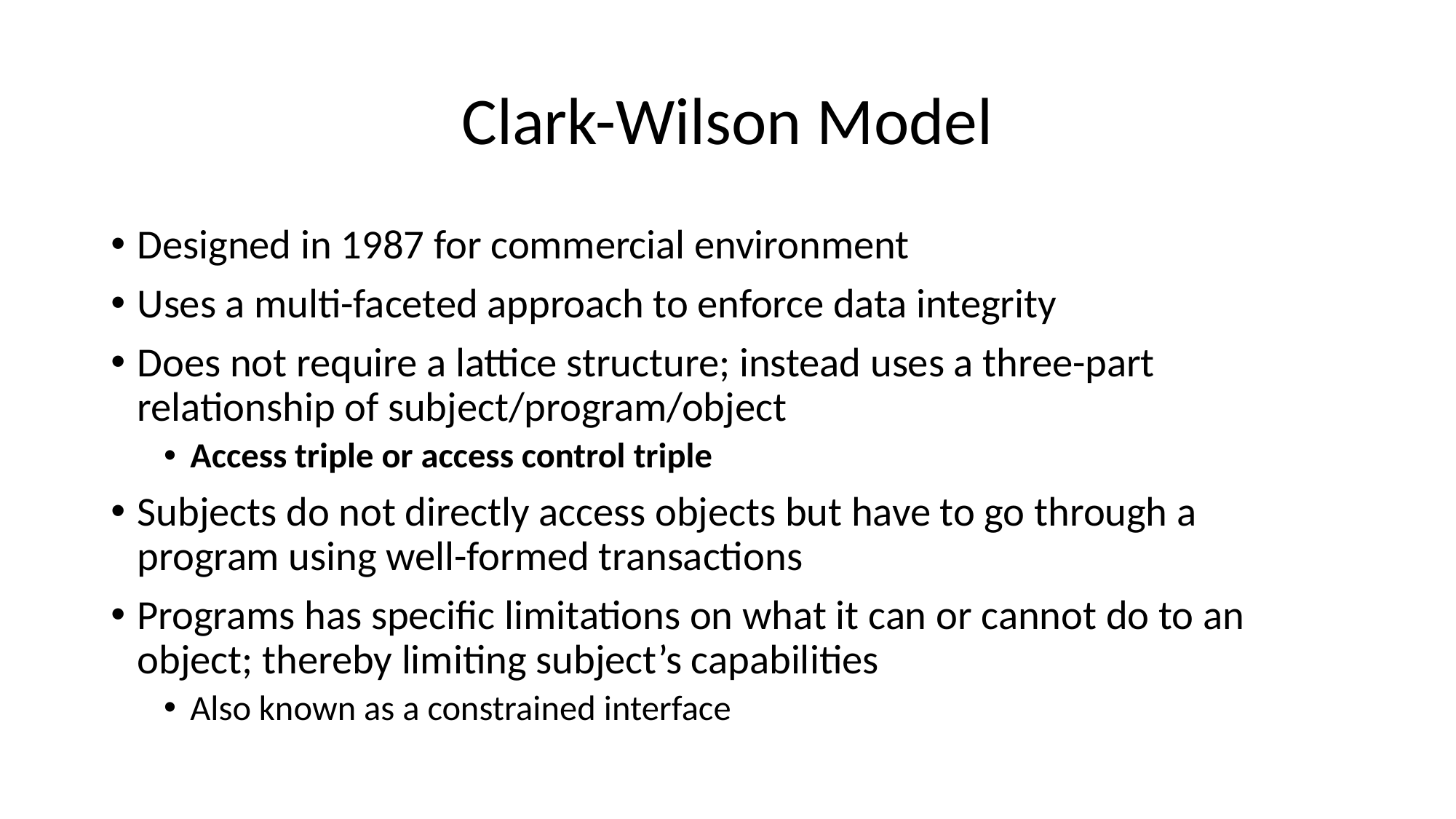

# Clark-Wilson Model
Designed in 1987 for commercial environment
Uses a multi-faceted approach to enforce data integrity
Does not require a lattice structure; instead uses a three-part relationship of subject/program/object
Access triple or access control triple
Subjects do not directly access objects but have to go through a program using well-formed transactions
Programs has specific limitations on what it can or cannot do to an object; thereby limiting subject’s capabilities
Also known as a constrained interface